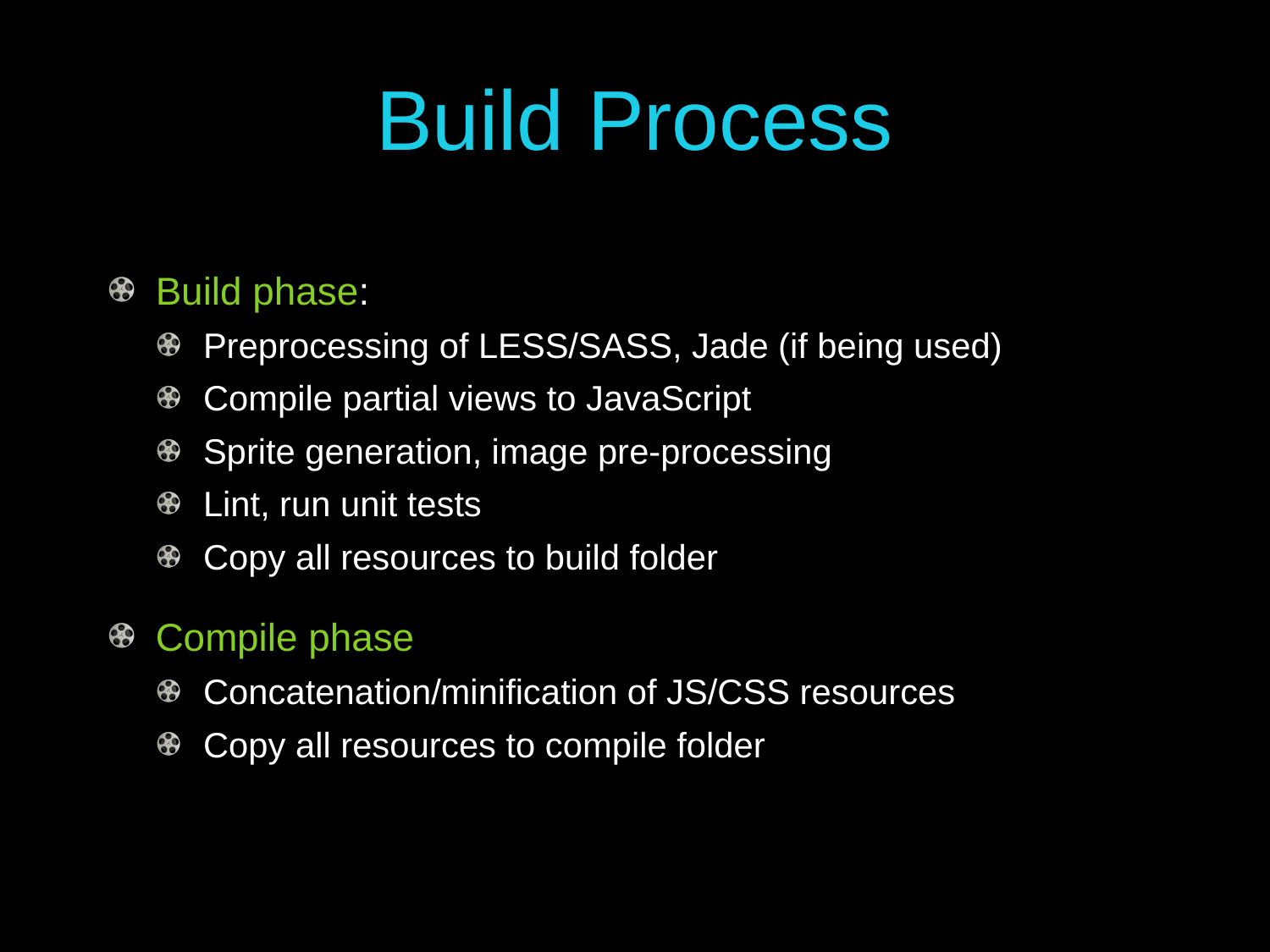

# Build Process
Build phase:
Preprocessing of LESS/SASS, Jade (if being used)
Compile partial views to JavaScript
Sprite generation, image pre-processing
Lint, run unit tests
Copy all resources to build folder
Compile phase
Concatenation/minification of JS/CSS resources
Copy all resources to compile folder